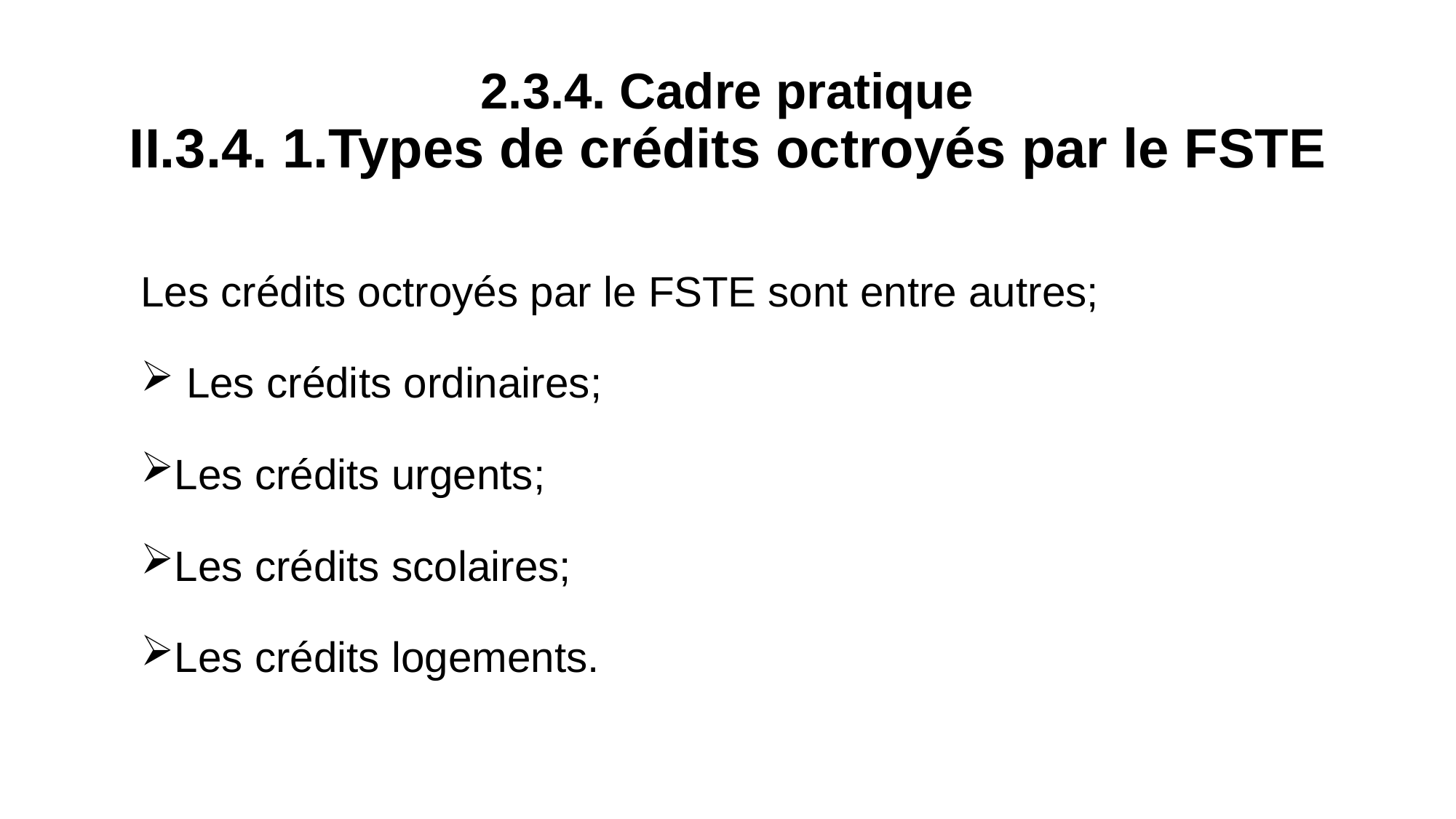

# 2.3.4. Cadre pratique II.3.4. 1.Types de crédits octroyés par le FSTE
Les crédits octroyés par le FSTE sont entre autres;
 Les crédits ordinaires;
Les crédits urgents;
Les crédits scolaires;
Les crédits logements.